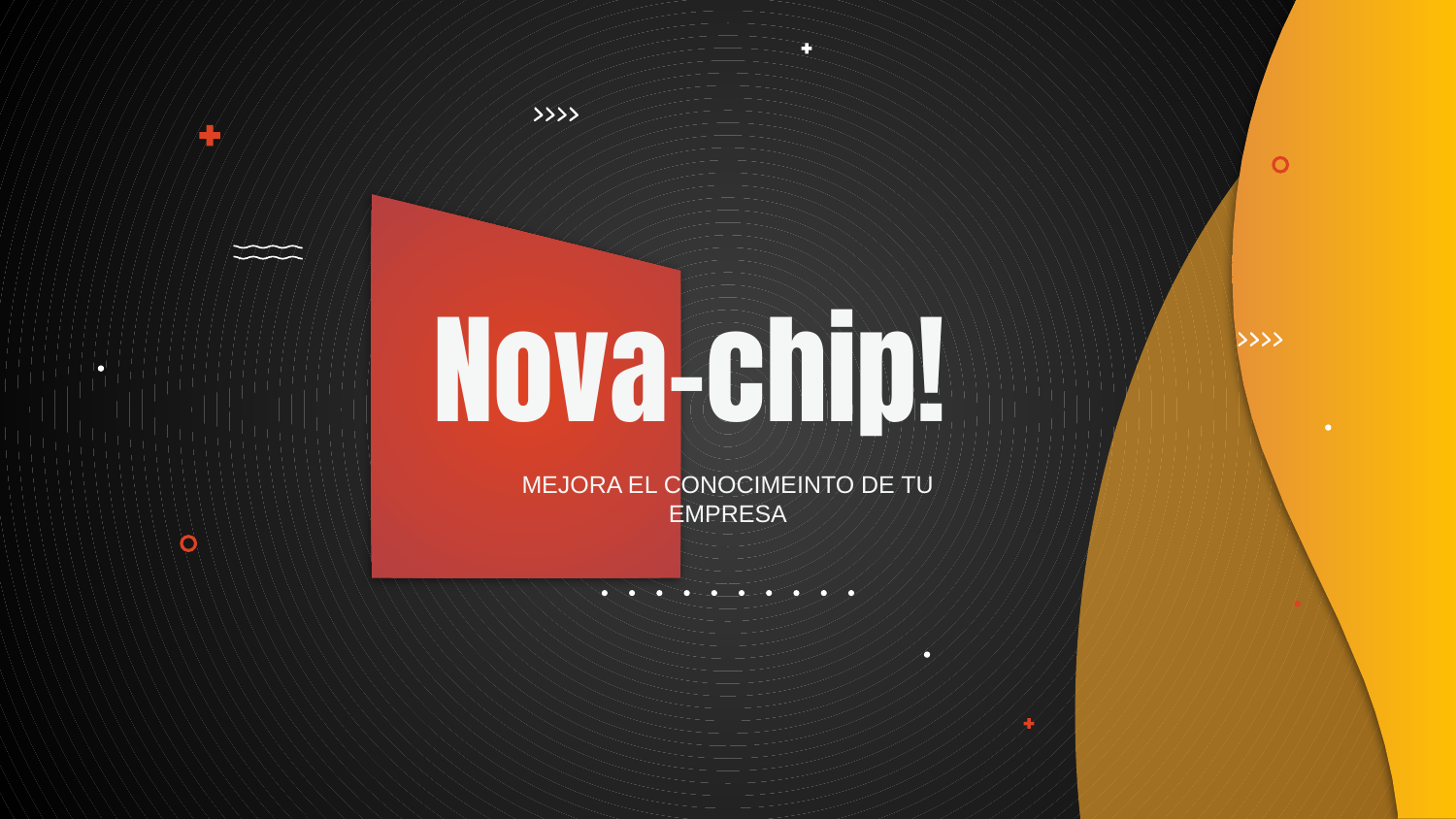

# Nova-chip!
MEJORA EL CONOCIMEINTO DE TU EMPRESA